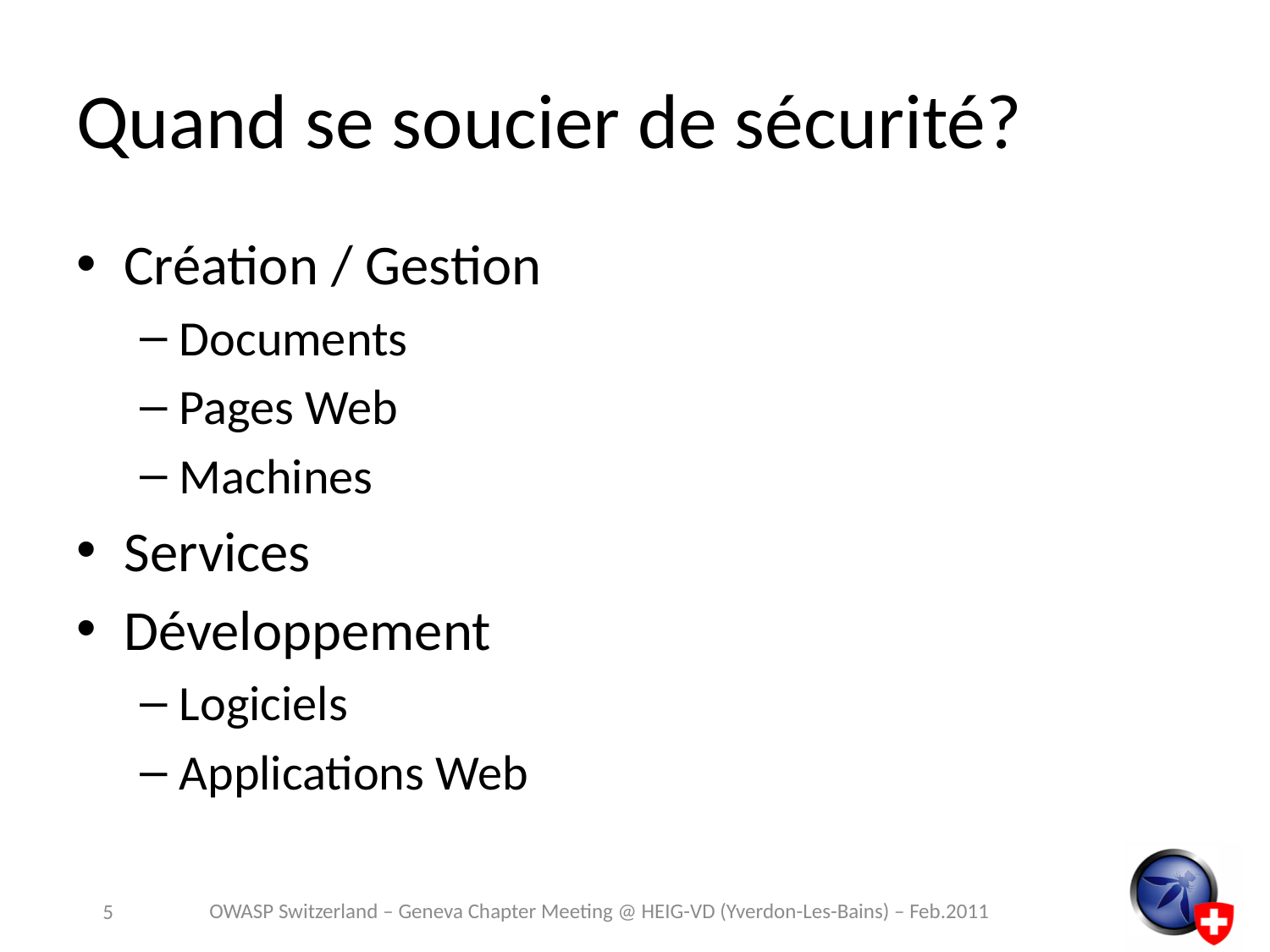

# Quand se soucier de sécurité?
Création / Gestion
Documents
Pages Web
Machines
Services
Développement
Logiciels
Applications Web

OWASP Switzerland – Geneva Chapter Meeting @ HEIG-VD (Yverdon-Les-Bains) – Feb.2011
5